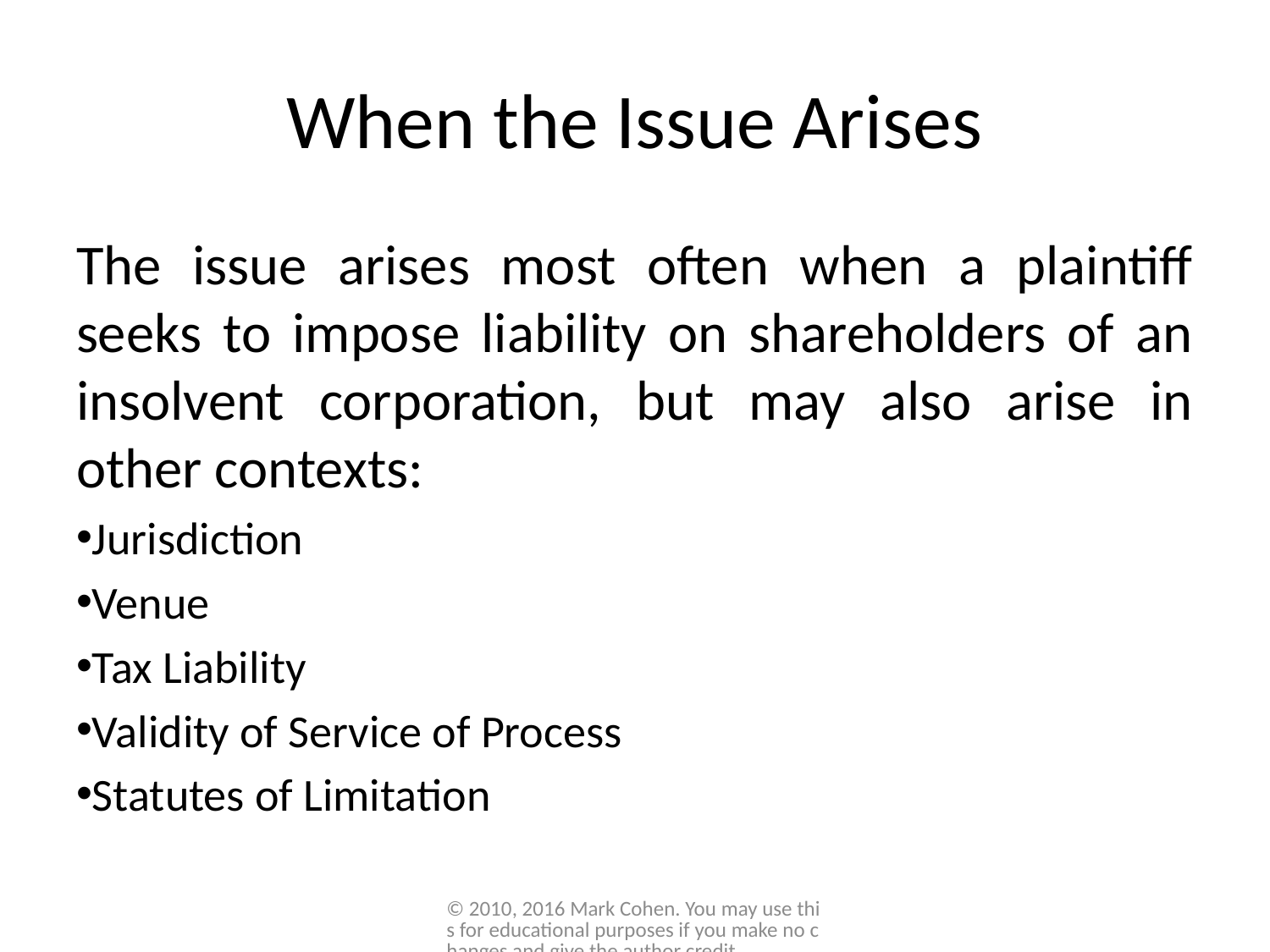

# When the Issue Arises
The issue arises most often when a plaintiff seeks to impose liability on shareholders of an insolvent corporation, but may also arise in other contexts:
Jurisdiction
Venue
Tax Liability
Validity of Service of Process
Statutes of Limitation

© 2010, 2016 Mark Cohen. You may use this for educational purposes if you make no changes and give the author credit.